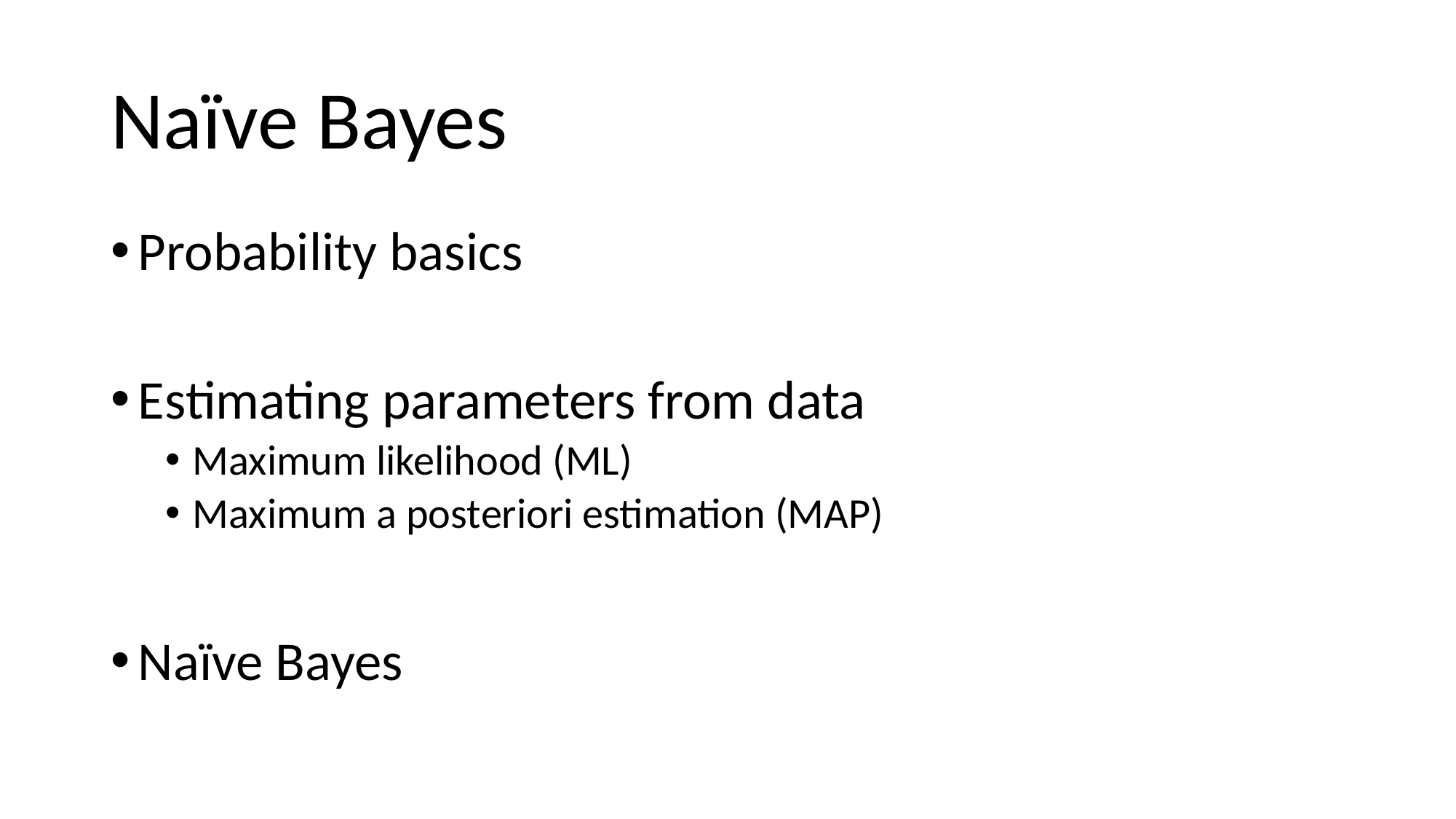

# Naïve Bayes
Probability basics

Estimating parameters from data
Maximum likelihood (ML)
Maximum a posteriori estimation (MAP)

Naïve Bayes